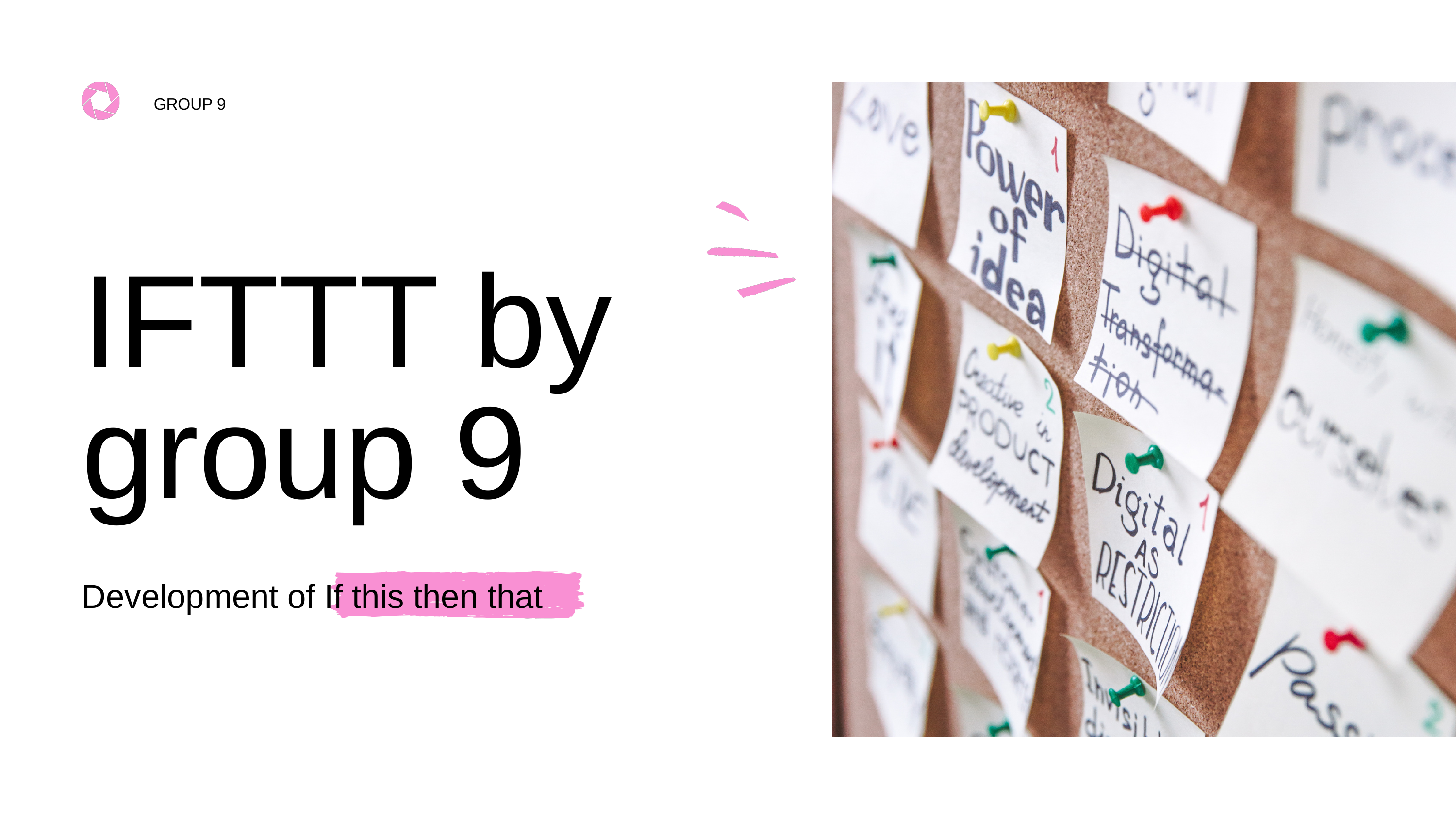

GROUP 9

IFTTT by group 9
Development of If this then that